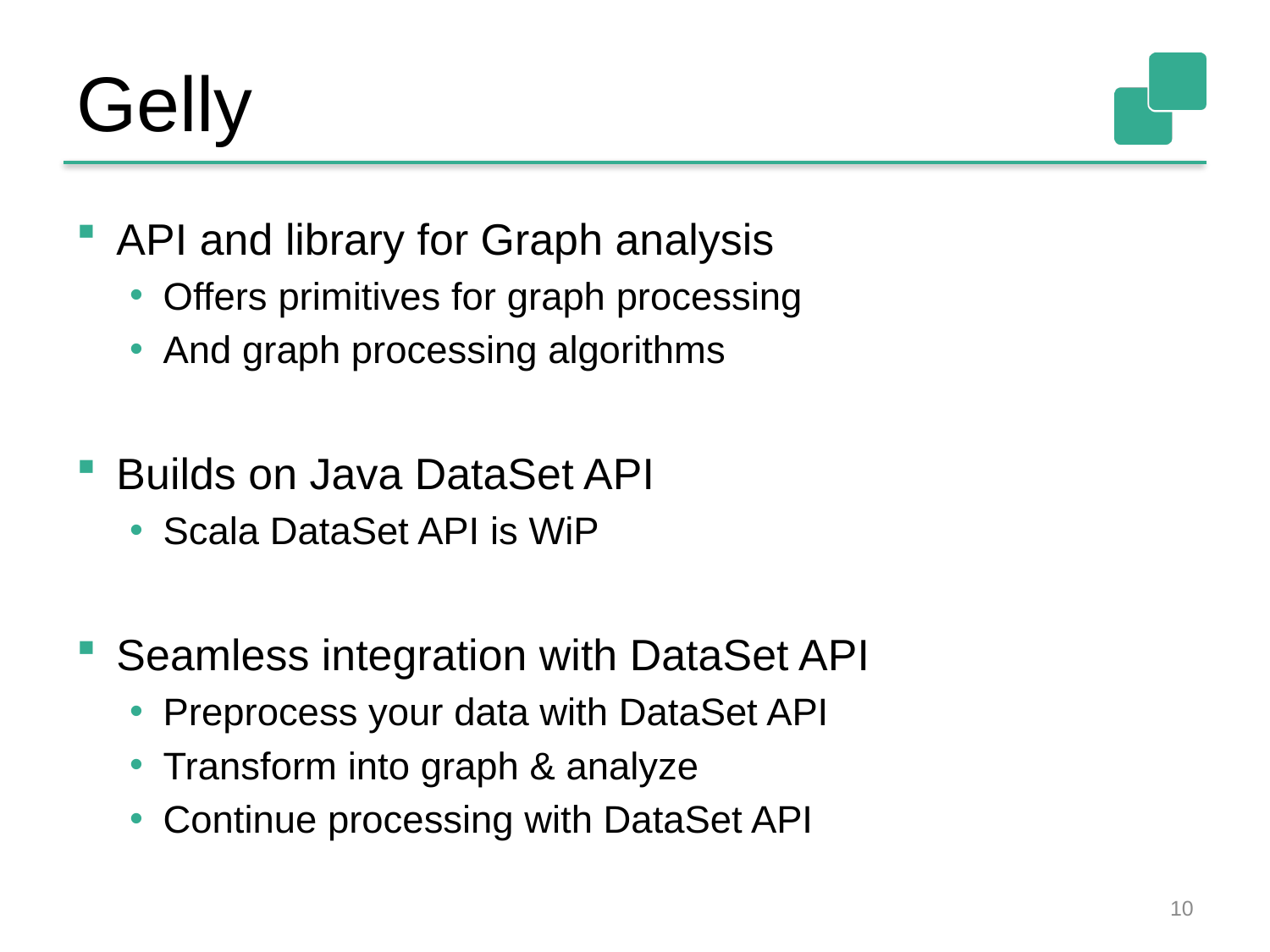

# Gelly
API and library for Graph analysis
Offers primitives for graph processing
And graph processing algorithms

Builds on Java DataSet API
Scala DataSet API is WiP

Seamless integration with DataSet API
Preprocess your data with DataSet API
Transform into graph & analyze
Continue processing with DataSet API

10